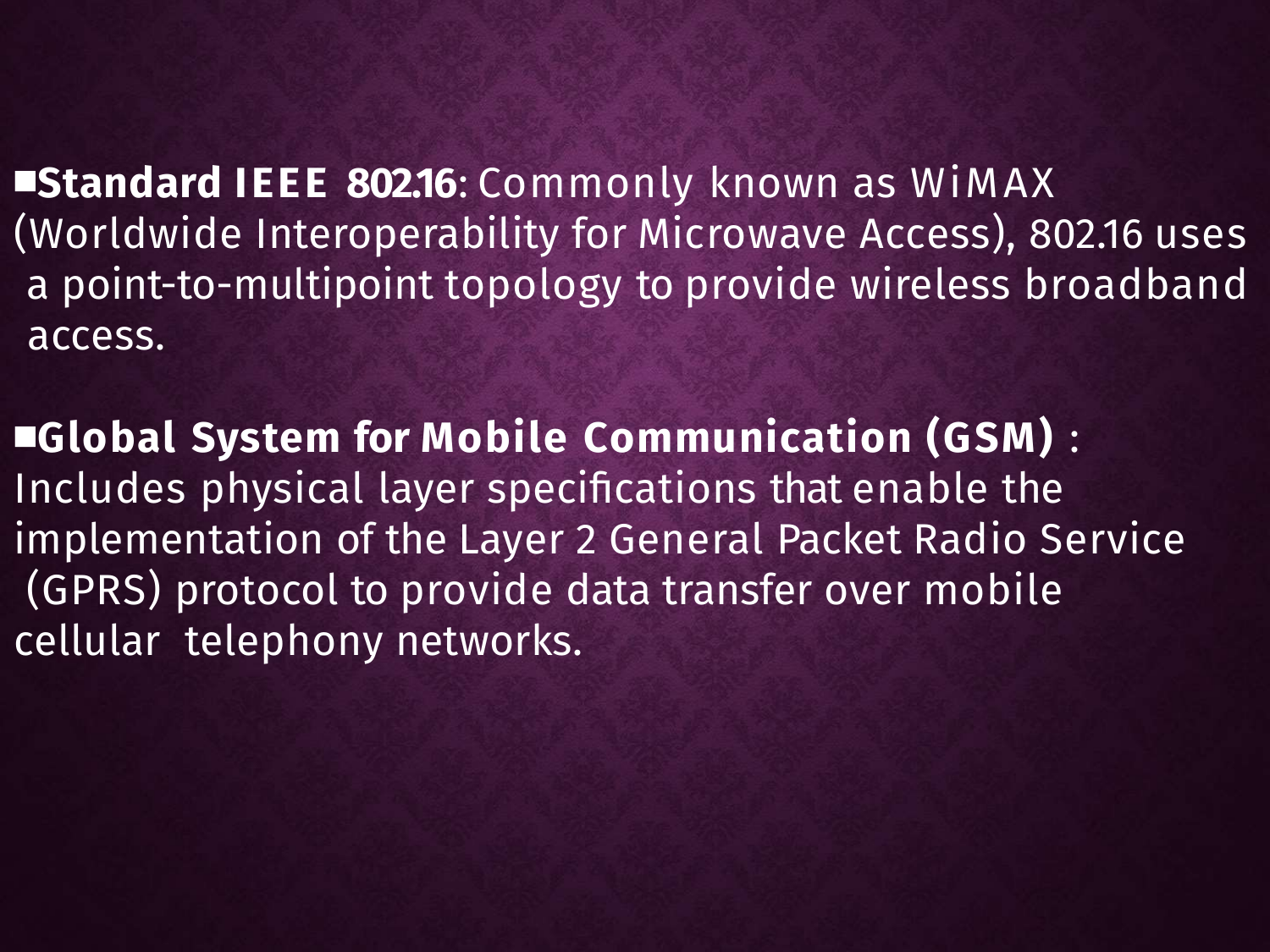

Standard IEEE 802.16: Commonly known as WiMAX  (Worldwide Interoperability for Microwave Access), 802.16 uses  a point-to-multipoint topology to provide wireless broadband  access.

Global System for Mobile Communication (GSM) :  Includes physical layer specifications that enable the  implementation of the Layer 2 General Packet Radio Service  (GPRS) protocol to provide data transfer over mobile cellular  telephony networks.